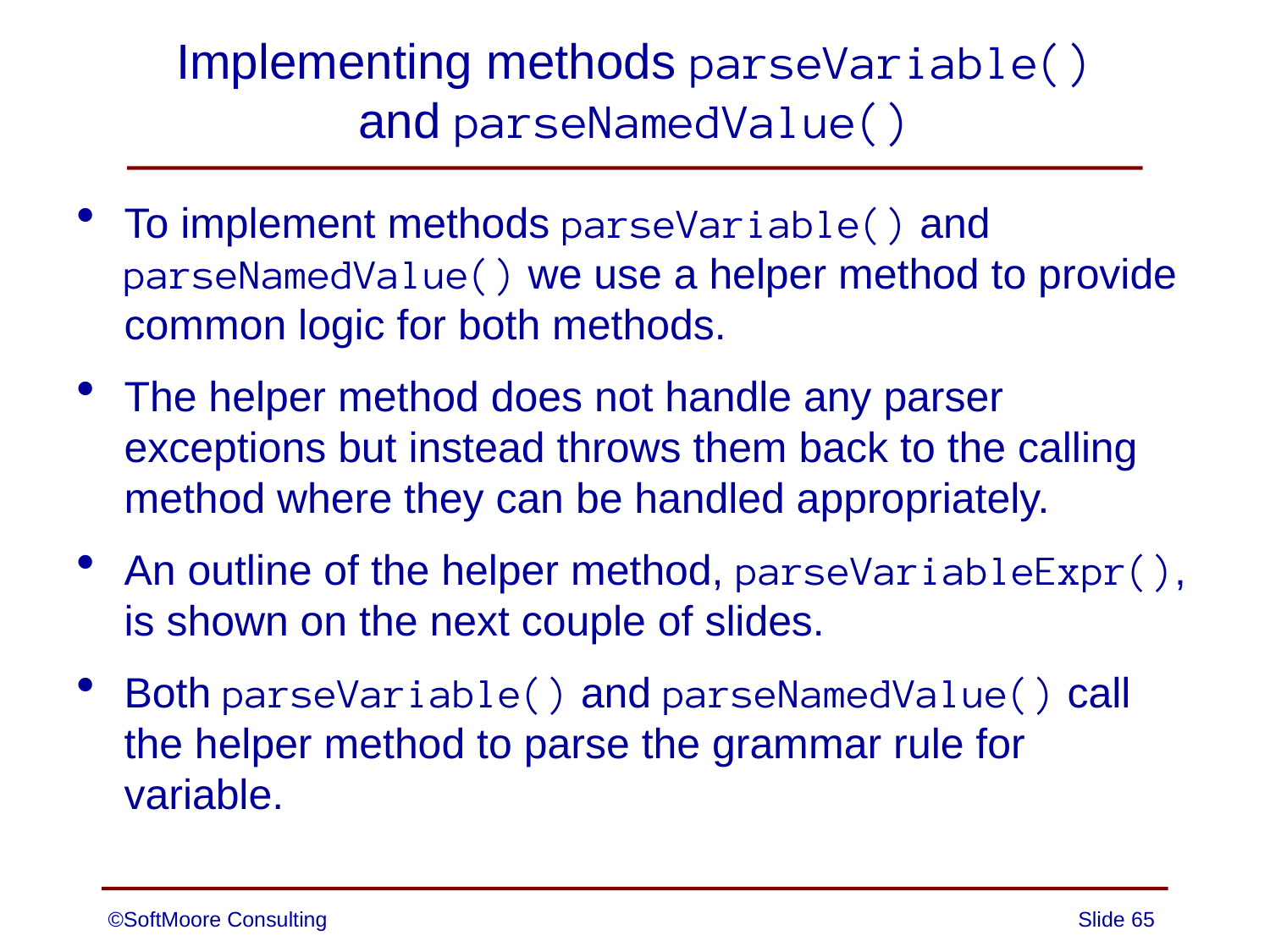

# Implementing methods parseVariable() and parseNamedValue()
To implement methods parseVariable() and parseNamedValue() we use a helper method to provide common logic for both methods.
The helper method does not handle any parser exceptions but instead throws them back to the calling method where they can be handled appropriately.
An outline of the helper method, parseVariableExpr(), is shown on the next couple of slides.
Both parseVariable() and parseNamedValue() call the helper method to parse the grammar rule for variable.
©SoftMoore Consulting
Slide 65